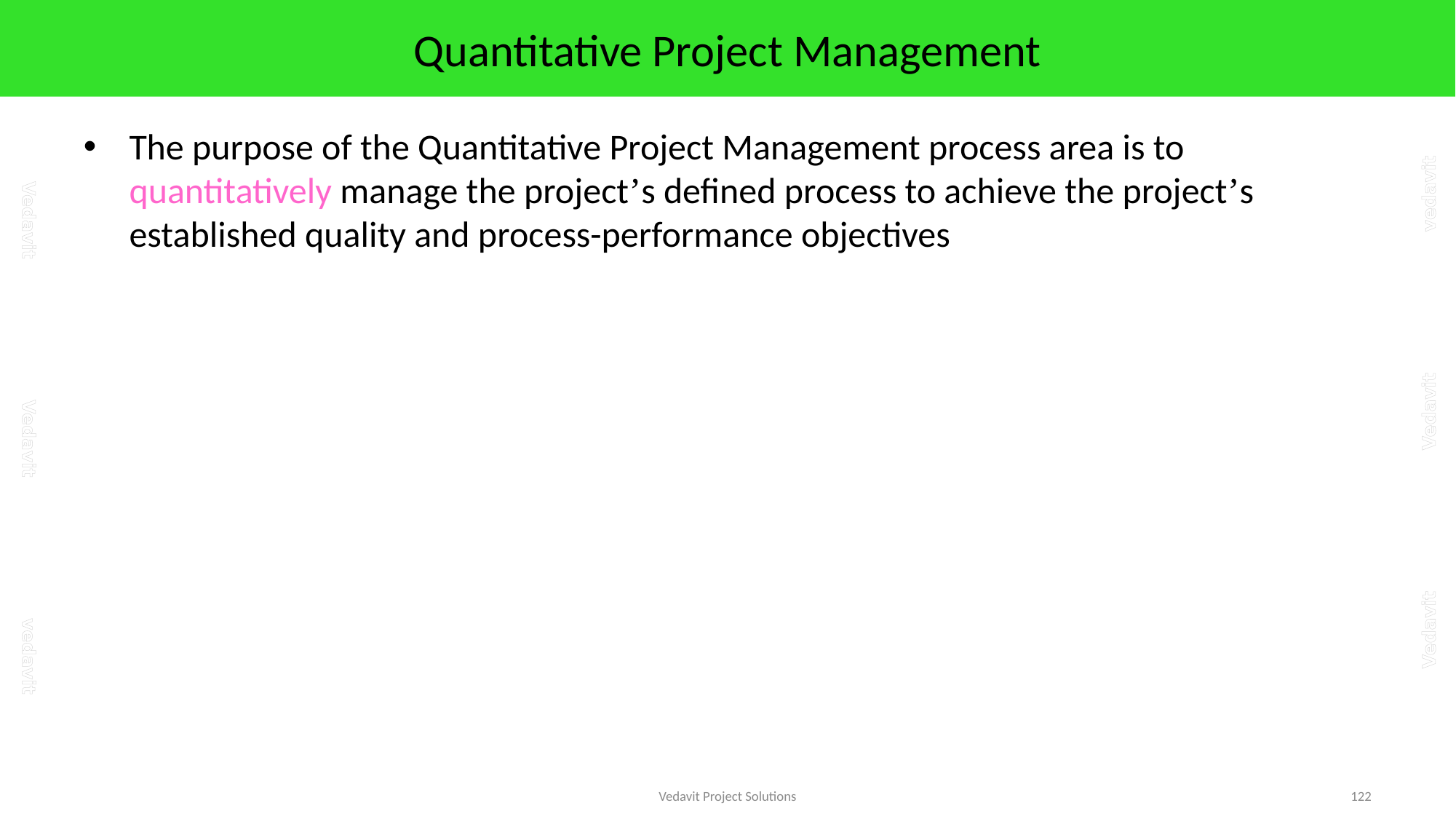

# Quantitative Project Management
The purpose of the Quantitative Project Management process area is to quantitatively manage the project’s defined process to achieve the project’s established quality and process-performance objectives
Vedavit Project Solutions
122